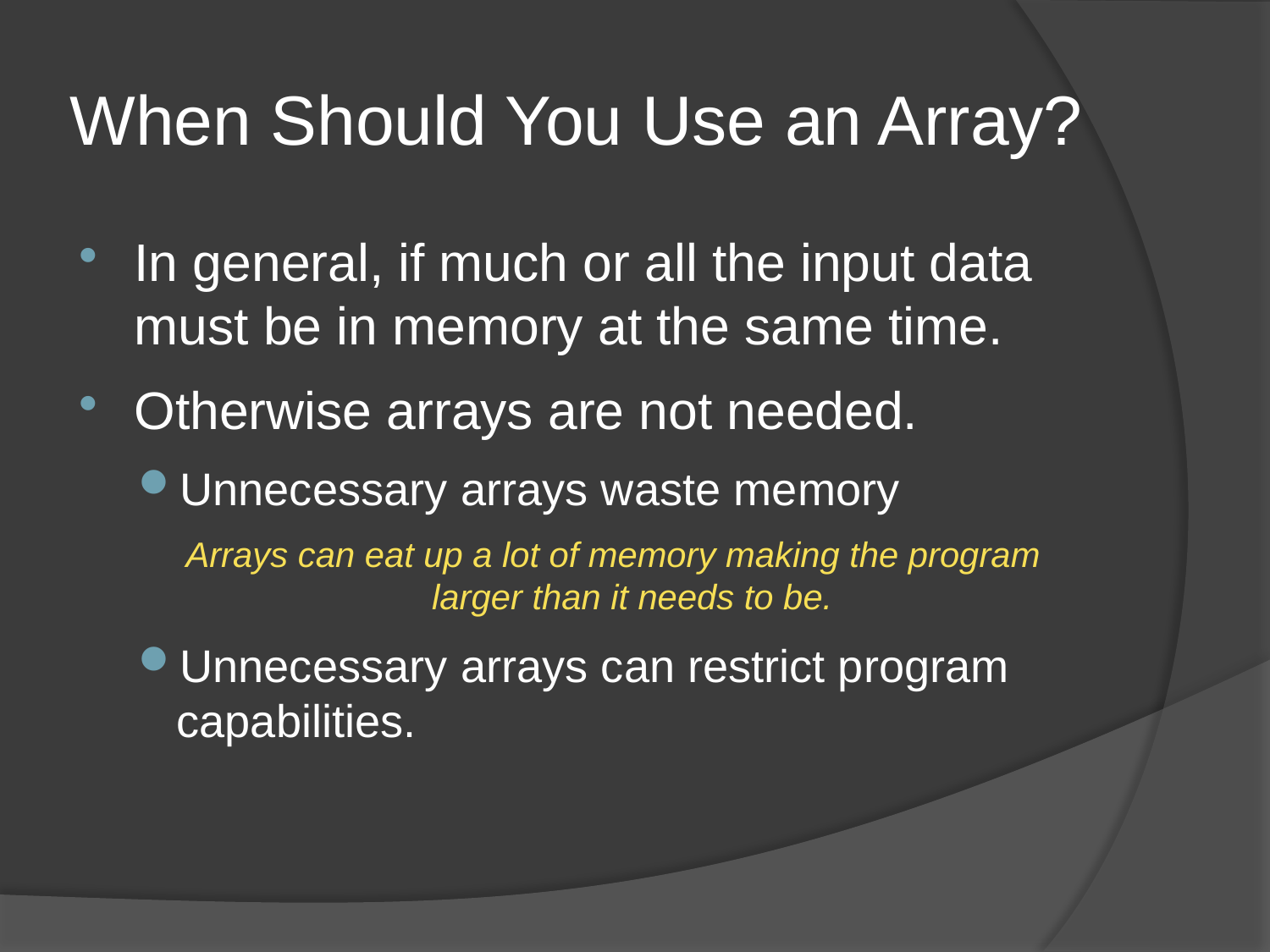

# When Should You Use an Array?
In general, if much or all the input data must be in memory at the same time.
Otherwise arrays are not needed.
Unnecessary arrays waste memory
Arrays can eat up a lot of memory making the program larger than it needs to be.
Unnecessary arrays can restrict program capabilities.